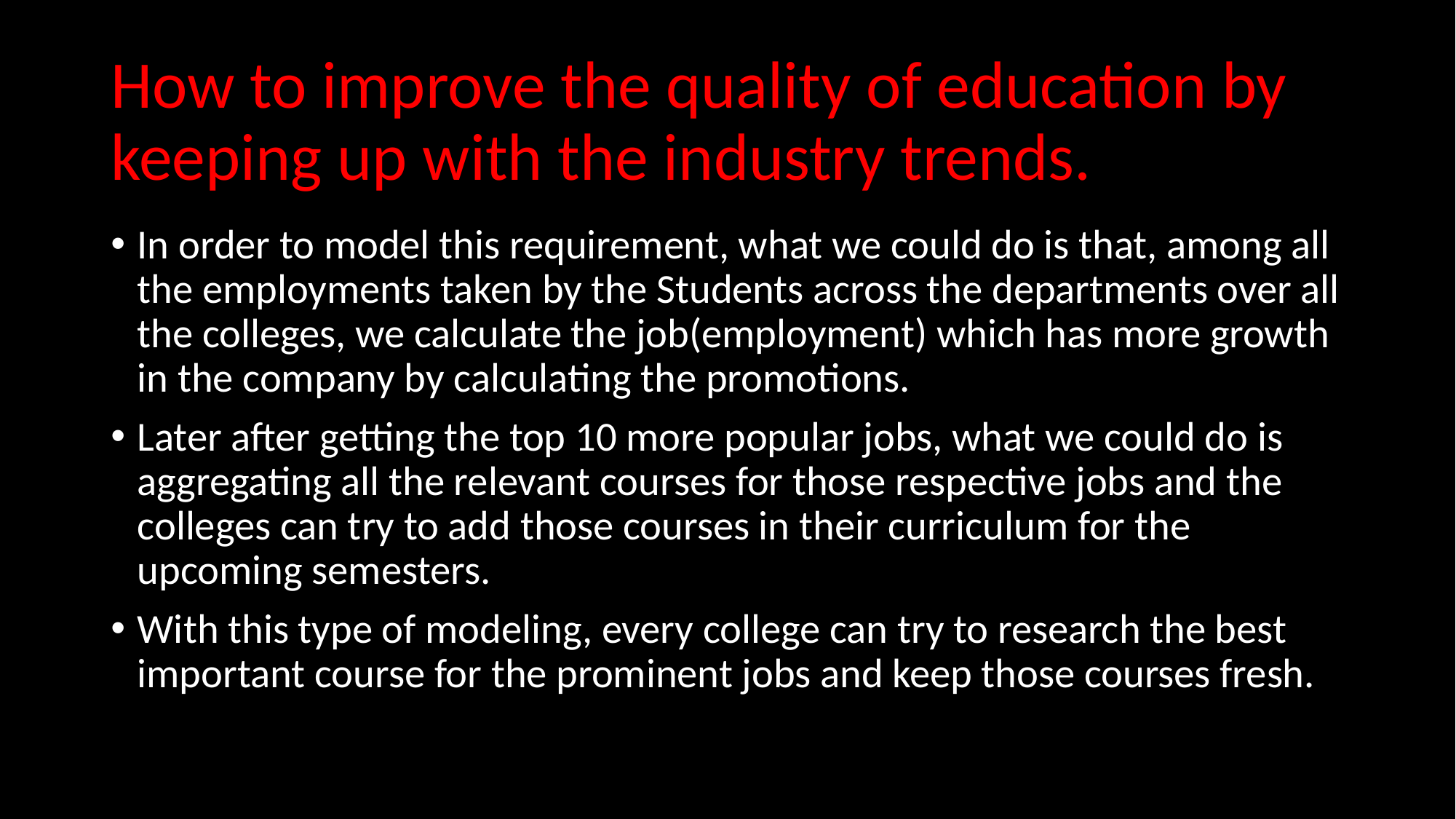

# How to improve the quality of education by keeping up with the industry trends.
In order to model this requirement, what we could do is that, among all the employments taken by the Students across the departments over all the colleges, we calculate the job(employment) which has more growth in the company by calculating the promotions.
Later after getting the top 10 more popular jobs, what we could do is aggregating all the relevant courses for those respective jobs and the colleges can try to add those courses in their curriculum for the upcoming semesters.
With this type of modeling, every college can try to research the best important course for the prominent jobs and keep those courses fresh.